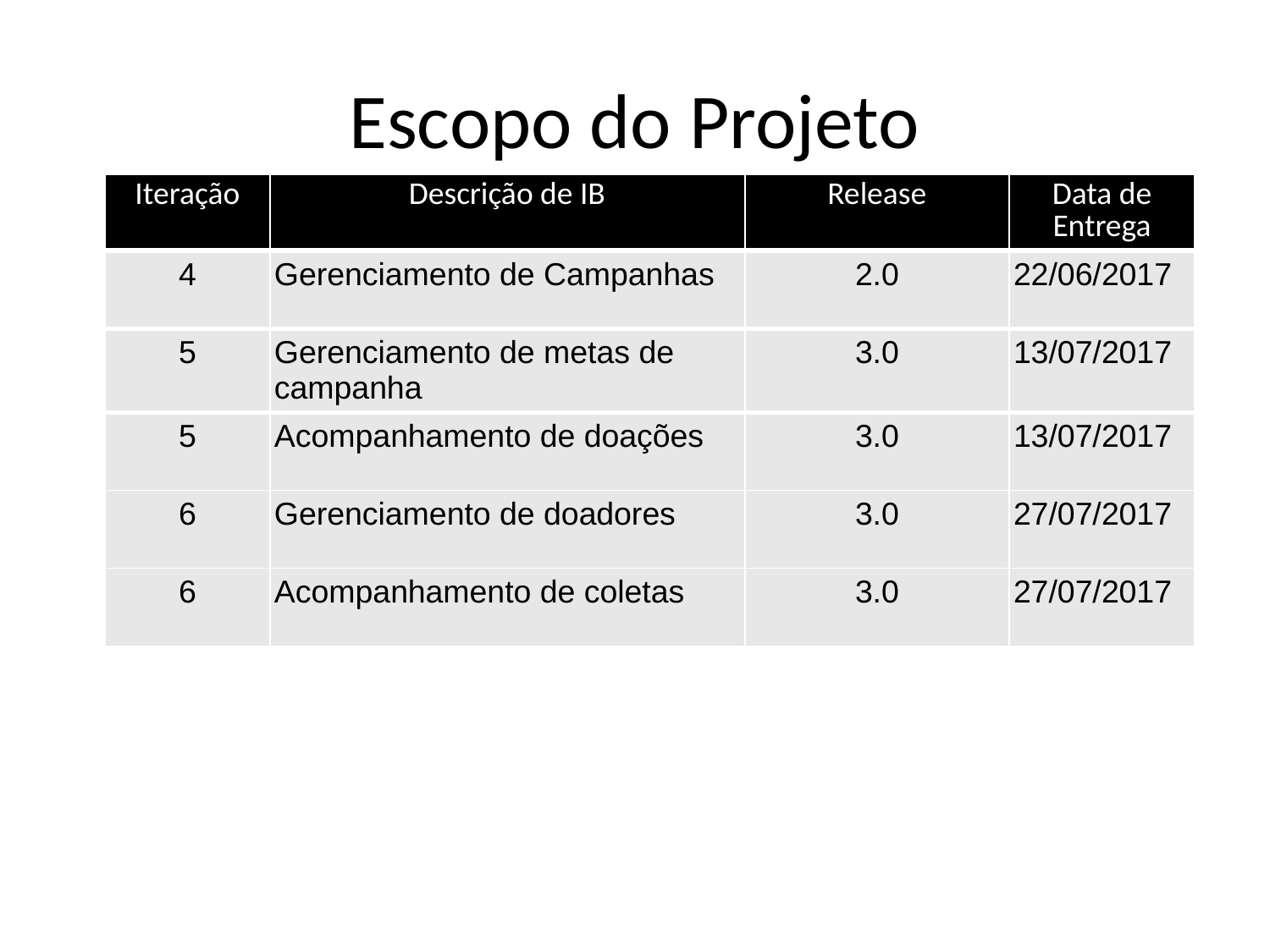

Escopo do Projeto
| Iteração | Descrição de IB | Release | Data de Entrega |
| --- | --- | --- | --- |
| 4 | Gerenciamento de Campanhas | 2.0 | 22/06/2017 |
| 5 | Gerenciamento de metas de campanha | 3.0 | 13/07/2017 |
| 5 | Acompanhamento de doações | 3.0 | 13/07/2017 |
| 6 | Gerenciamento de doadores | 3.0 | 27/07/2017 |
| 6 | Acompanhamento de coletas | 3.0 | 27/07/2017 |